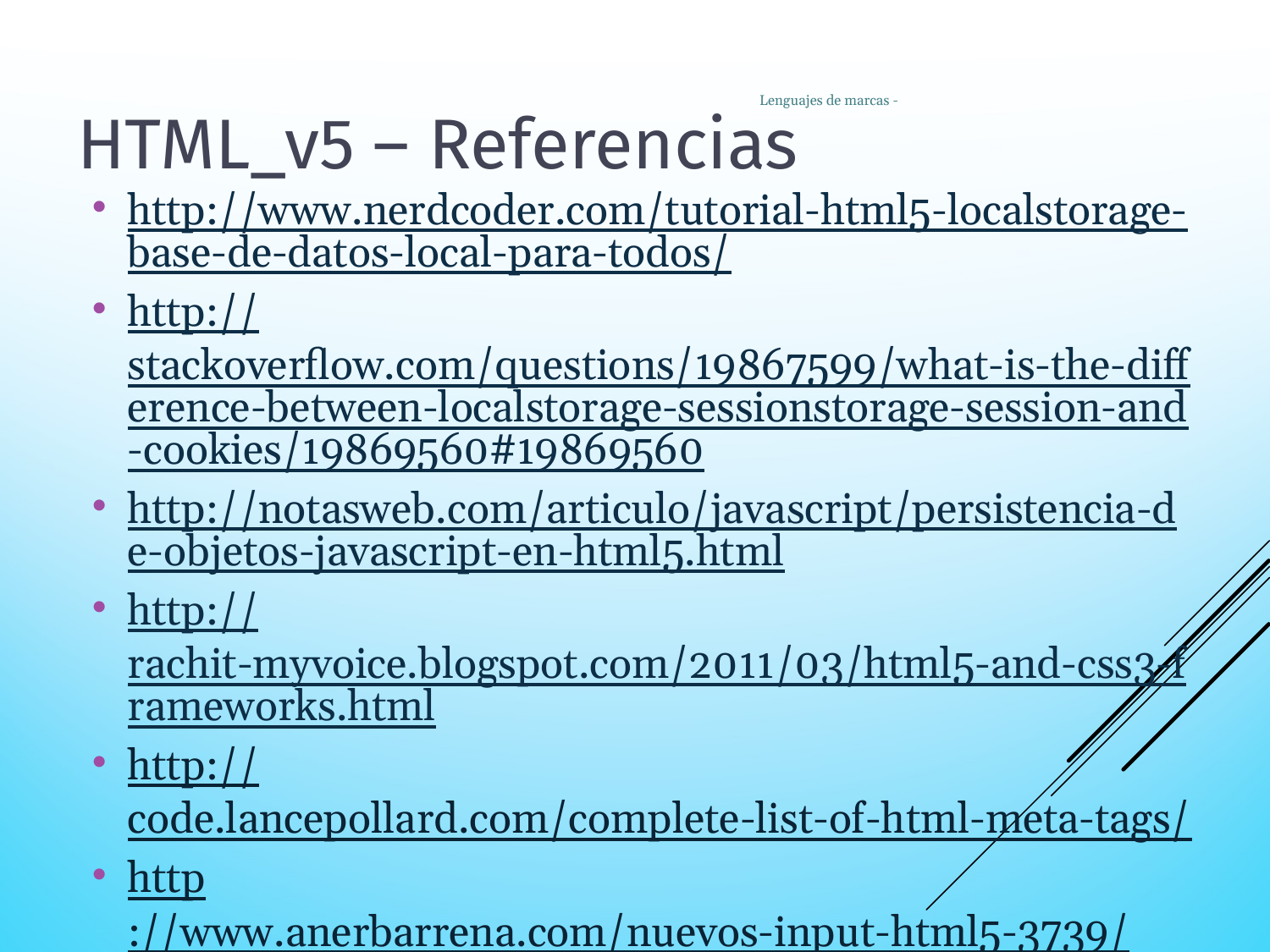

39
Lenguajes de marcas -
HTML_v5 – Referencias
http://www.nerdcoder.com/tutorial-html5-localstorage-base-de-datos-local-para-todos/
http://stackoverflow.com/questions/19867599/what-is-the-difference-between-localstorage-sessionstorage-session-and-cookies/19869560#19869560
http://notasweb.com/articulo/javascript/persistencia-de-objetos-javascript-en-html5.html
http://rachit-myvoice.blogspot.com/2011/03/html5-and-css3-frameworks.html
http://code.lancepollard.com/complete-list-of-html-meta-tags/
http://www.anerbarrena.com/nuevos-input-html5-3739/